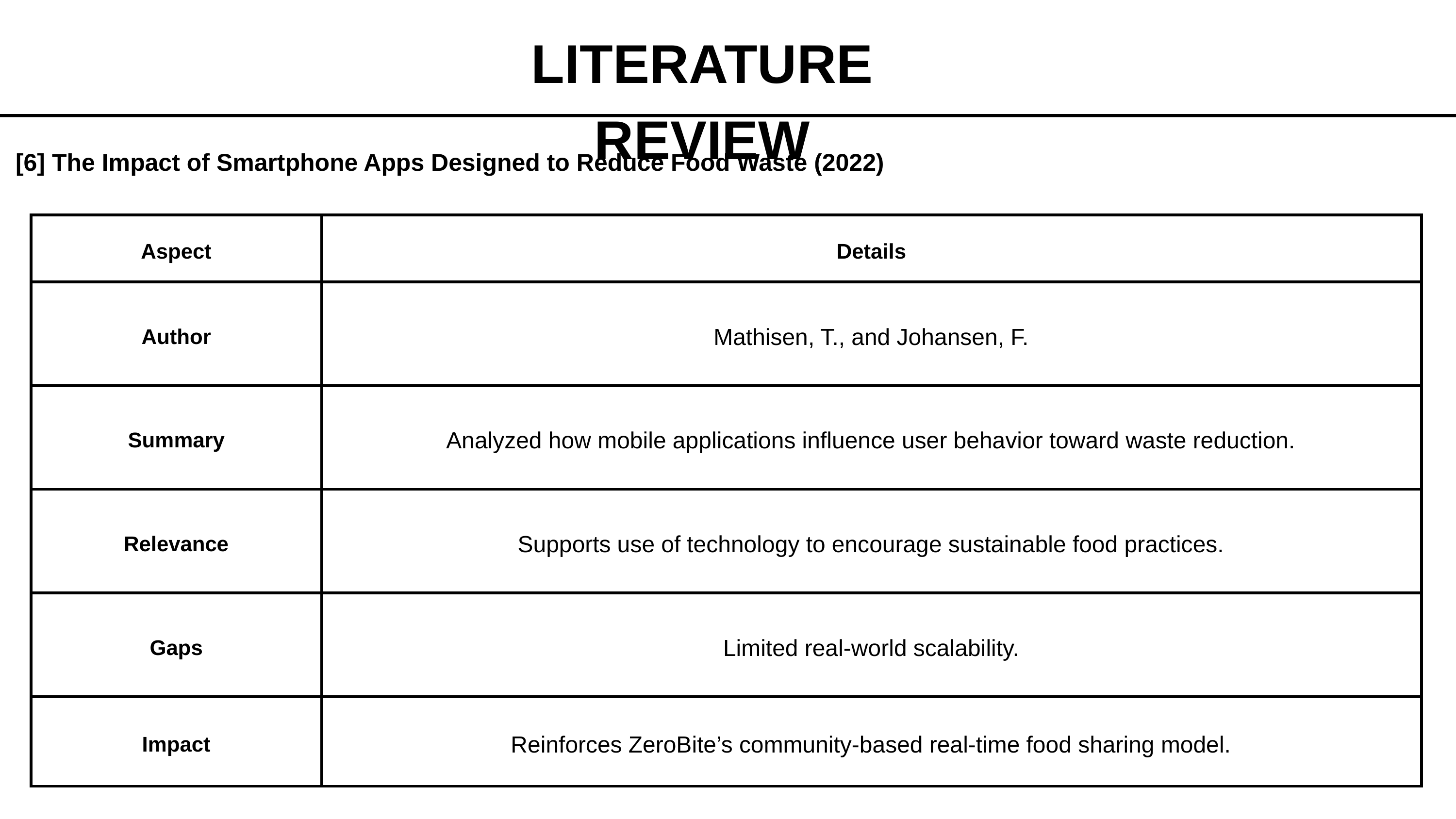

LITERATURE REVIEW

[6] The Impact of Smartphone Apps Designed to Reduce Food Waste (2022)
| Aspect | Details |
| --- | --- |
| Author | Mathisen, T., and Johansen, F. |
| Summary | Analyzed how mobile applications influence user behavior toward waste reduction. |
| Relevance | Supports use of technology to encourage sustainable food practices. |
| Gaps | Limited real-world scalability. |
| Impact | Reinforces ZeroBite’s community-based real-time food sharing model. |